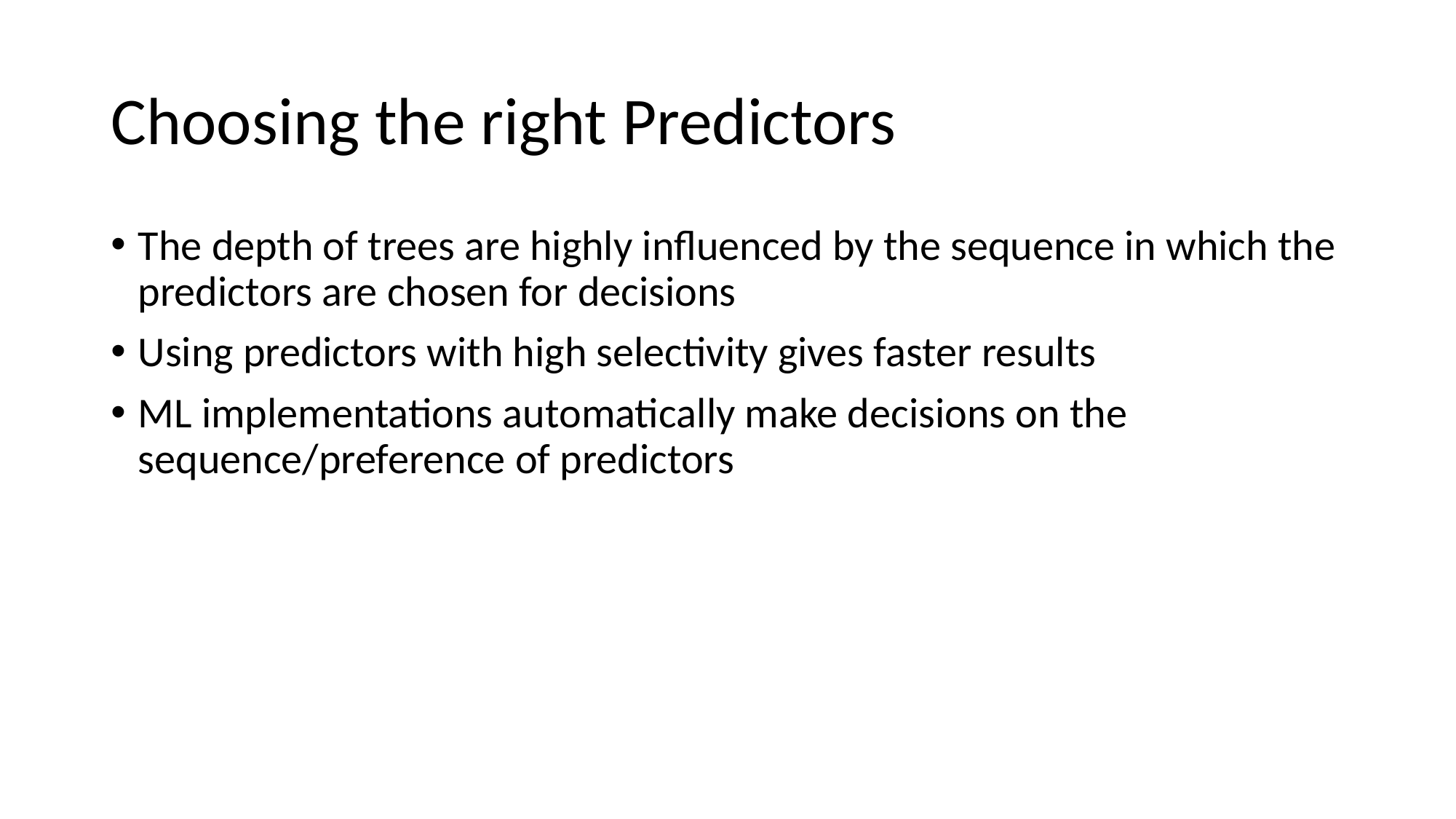

# Choosing the right Predictors
The depth of trees are highly influenced by the sequence in which the predictors are chosen for decisions
Using predictors with high selectivity gives faster results
ML implementations automatically make decisions on the sequence/preference of predictors